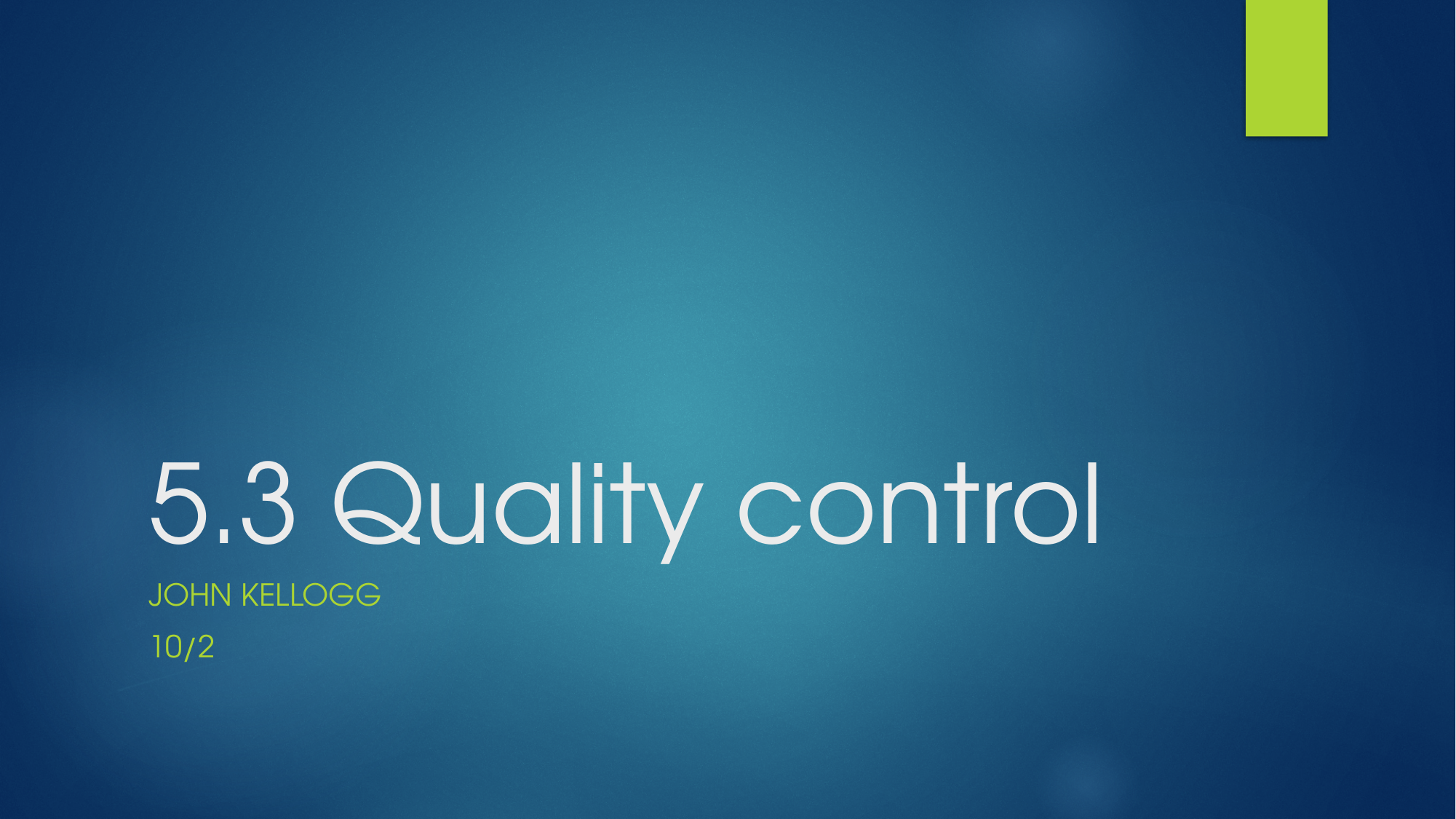

# 5.3 Quality control
John Kellogg
10/2